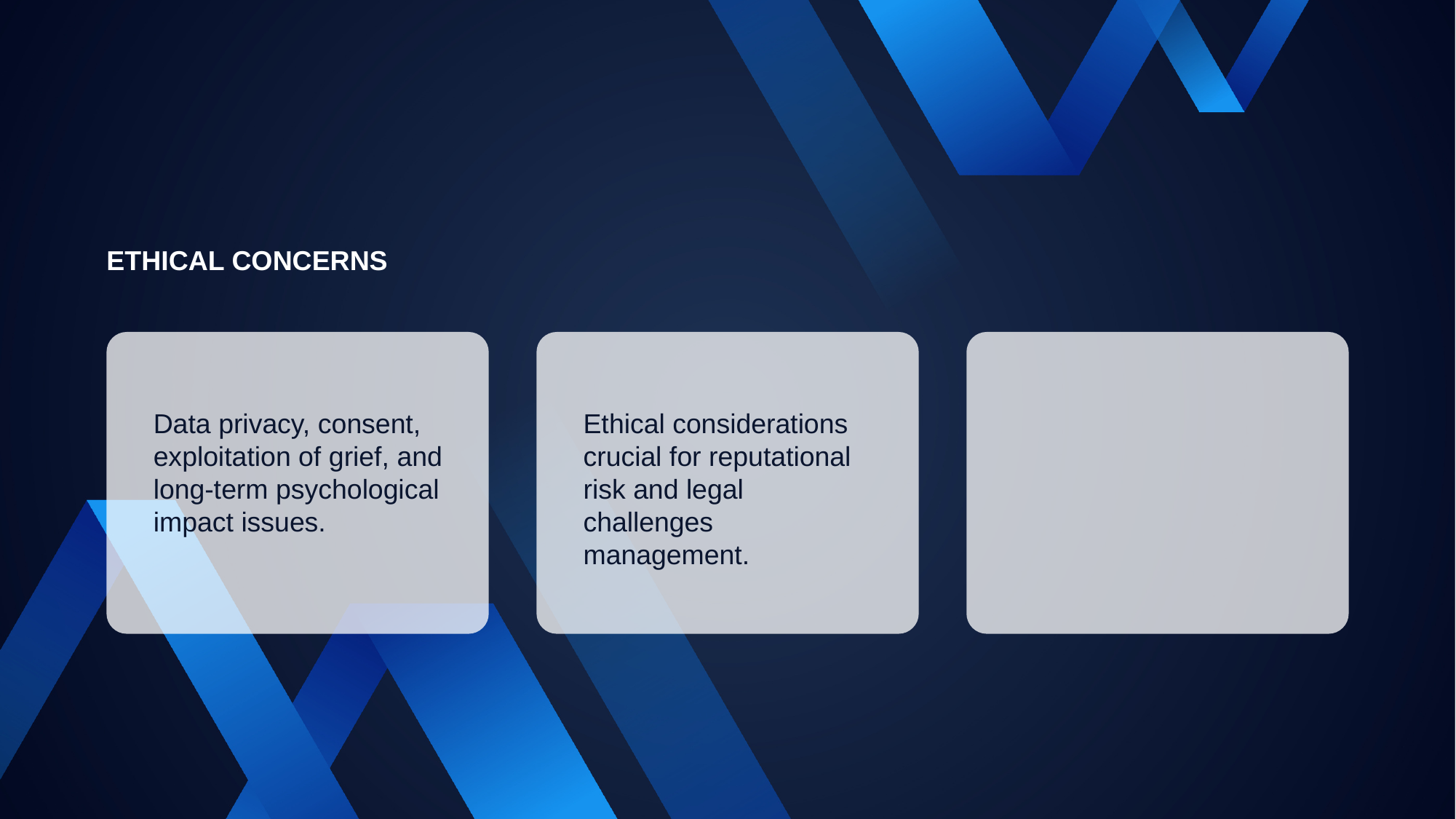

ETHICAL CONCERNS

Data privacy, consent, exploitation of grief, and long-term psychological impact issues.

Ethical considerations crucial for reputational risk and legal challenges management.